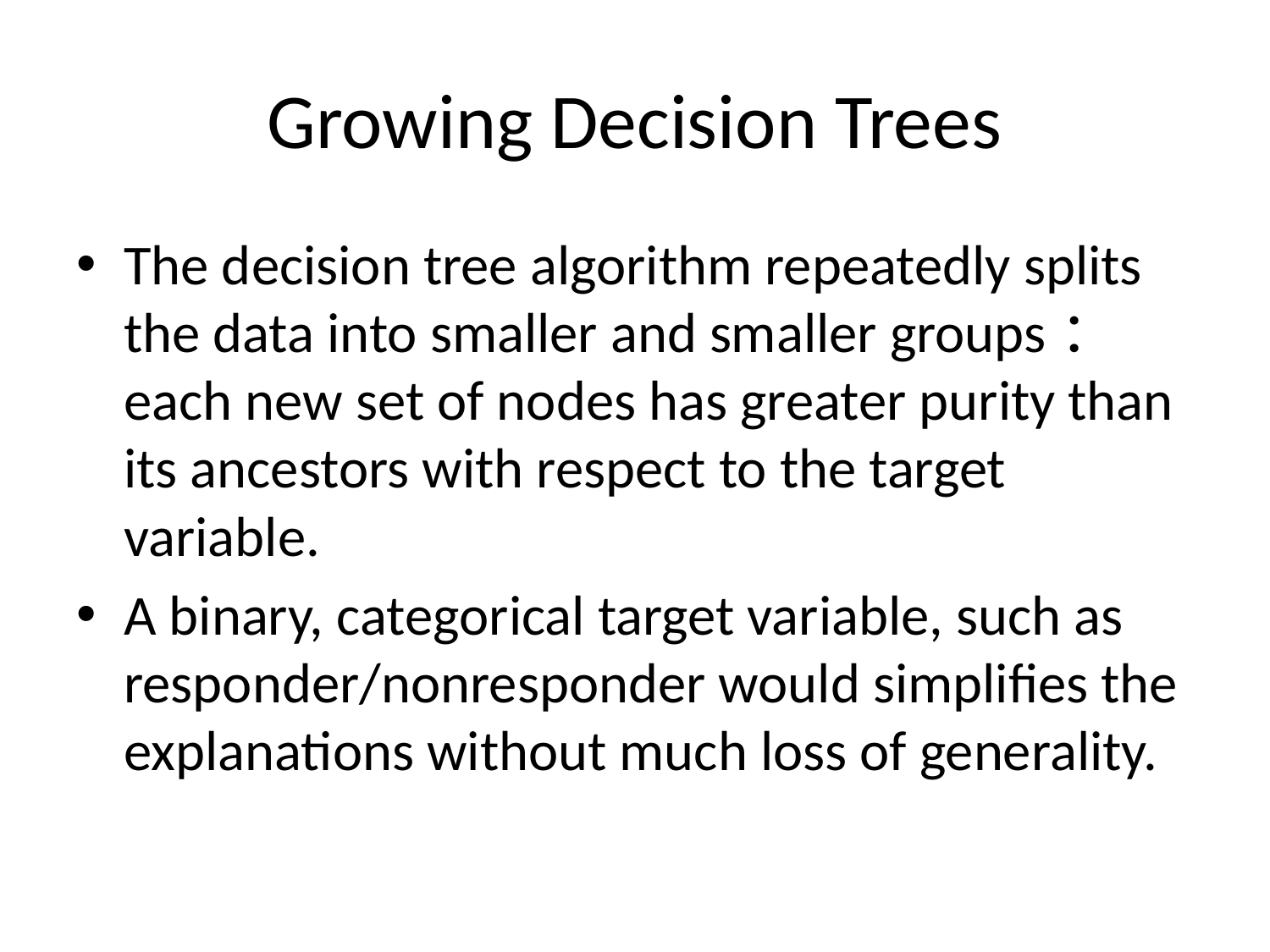

# Growing Decision Trees
The decision tree algorithm repeatedly splits the data into smaller and smaller groups： each new set of nodes has greater purity than its ancestors with respect to the target variable.
A binary, categorical target variable, such as responder/nonresponder would simplifies the explanations without much loss of generality.